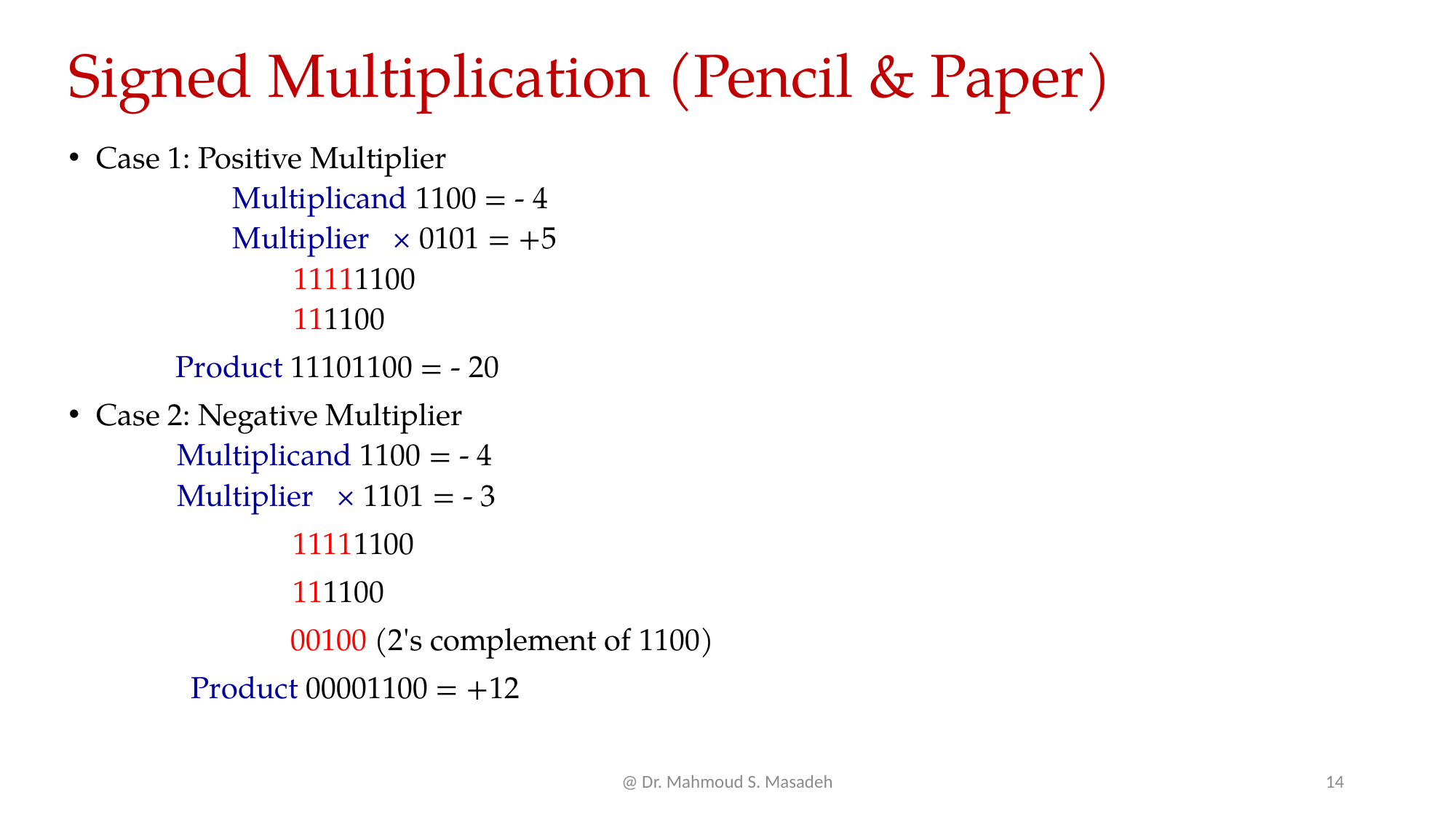

# Signed Multiplication (Pencil & Paper)
Case 1: Positive Multiplier
	Multiplicand 1100 = - 4
	Multiplier   × 0101 = +5
        11111100
        111100
              Product 11101100 = - 20
Case 2: Negative Multiplier
       Multiplicand 1100 = - 4
       Multiplier   × 1101 = - 3
	               11111100
	               111100
                             00100 (2's complement of 1100)
                Product 00001100 = +12
@ Dr. Mahmoud S. Masadeh
14